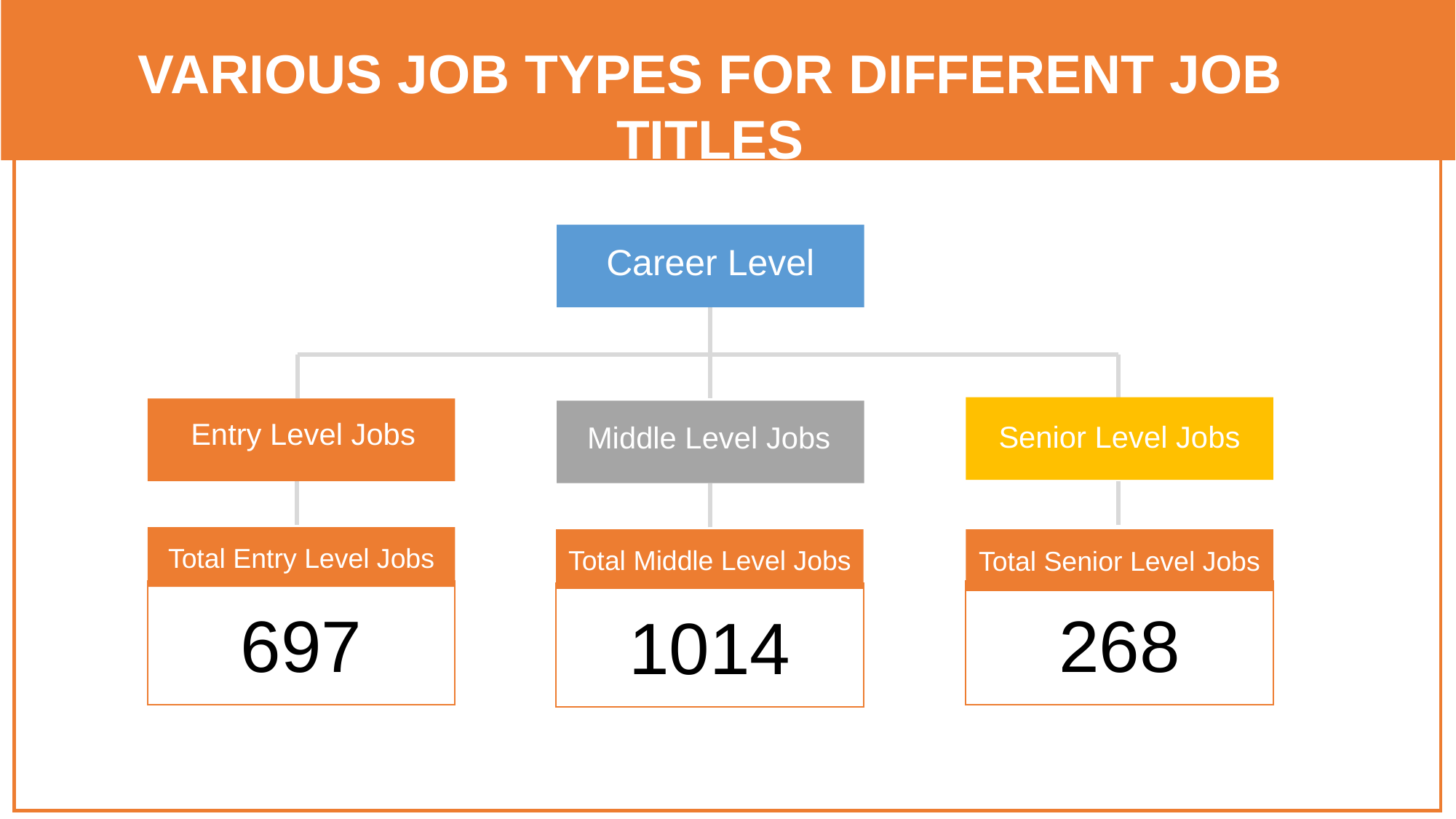

VARIOUS JOB TYPES FOR DIFFERENT JOB TITLES

Career Level

Senior Level Jobs

Entry Level Jobs

Middle Level Jobs
Decision
Knowledge
Total Entry Level Jobs
Total Middle Level Jobs
Total Senior Level Jobs
697
268
1014